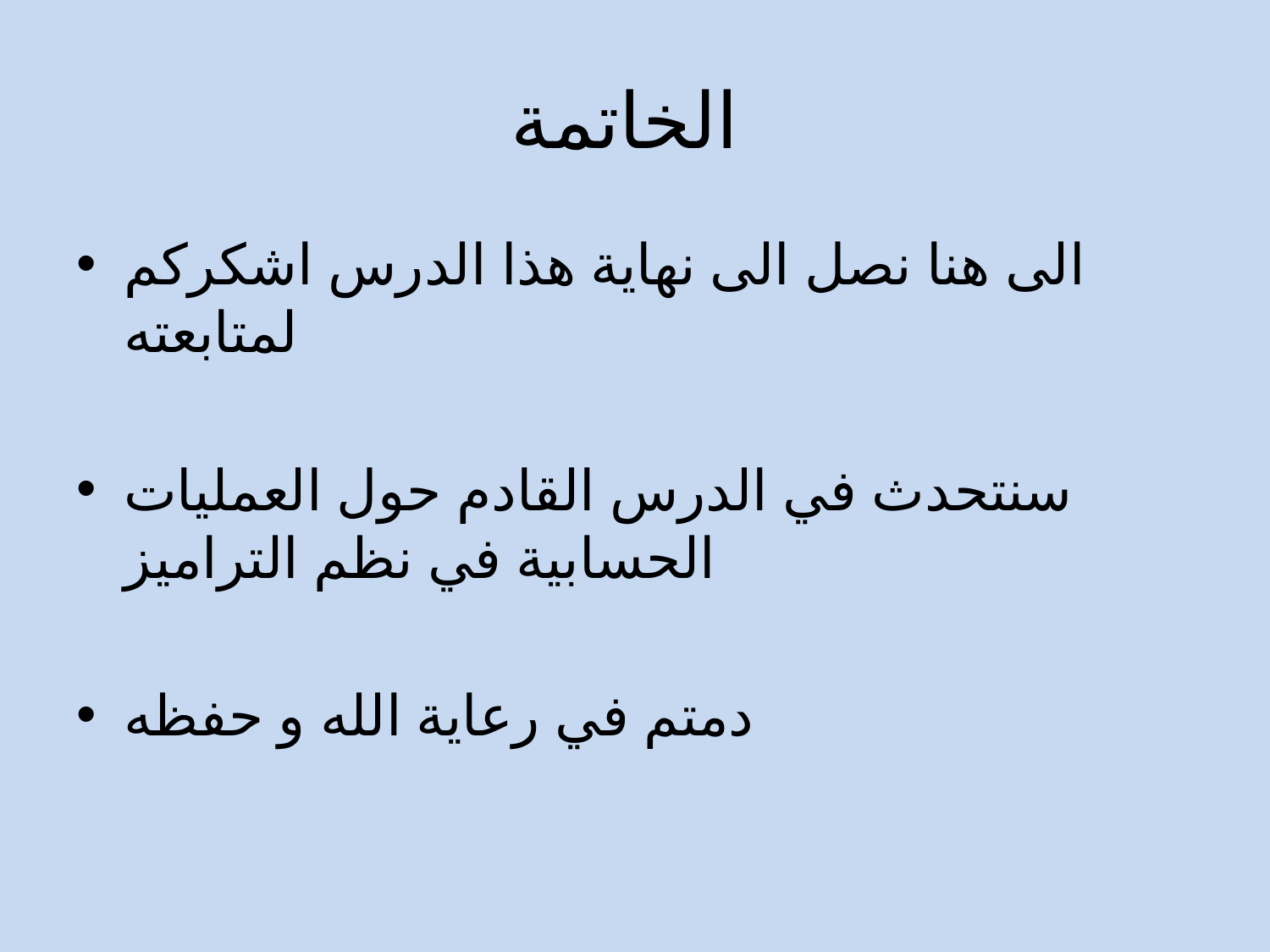

# الخاتمة
الى هنا نصل الى نهاية هذا الدرس اشكركم لمتابعته

سنتحدث في الدرس القادم حول العمليات الحسابية في نظم التراميز

دمتم في رعاية الله و حفظه